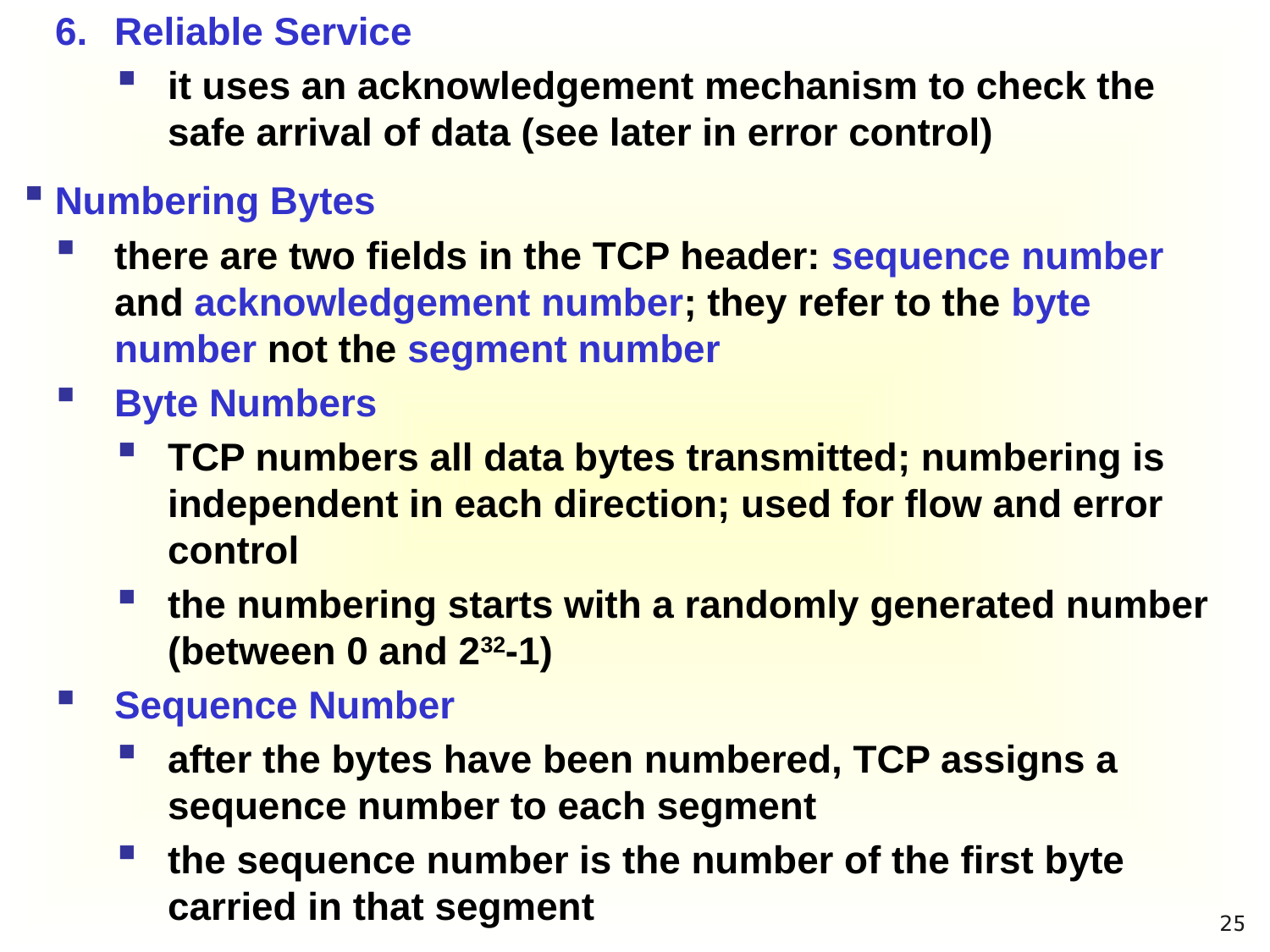

6.	Reliable Service
it uses an acknowledgement mechanism to check the safe arrival of data (see later in error control)
Numbering Bytes
there are two fields in the TCP header: sequence number and acknowledgement number; they refer to the byte number not the segment number
Byte Numbers
TCP numbers all data bytes transmitted; numbering is independent in each direction; used for flow and error control
the numbering starts with a randomly generated number (between 0 and 232-1)
Sequence Number
after the bytes have been numbered, TCP assigns a sequence number to each segment
the sequence number is the number of the first byte carried in that segment
25